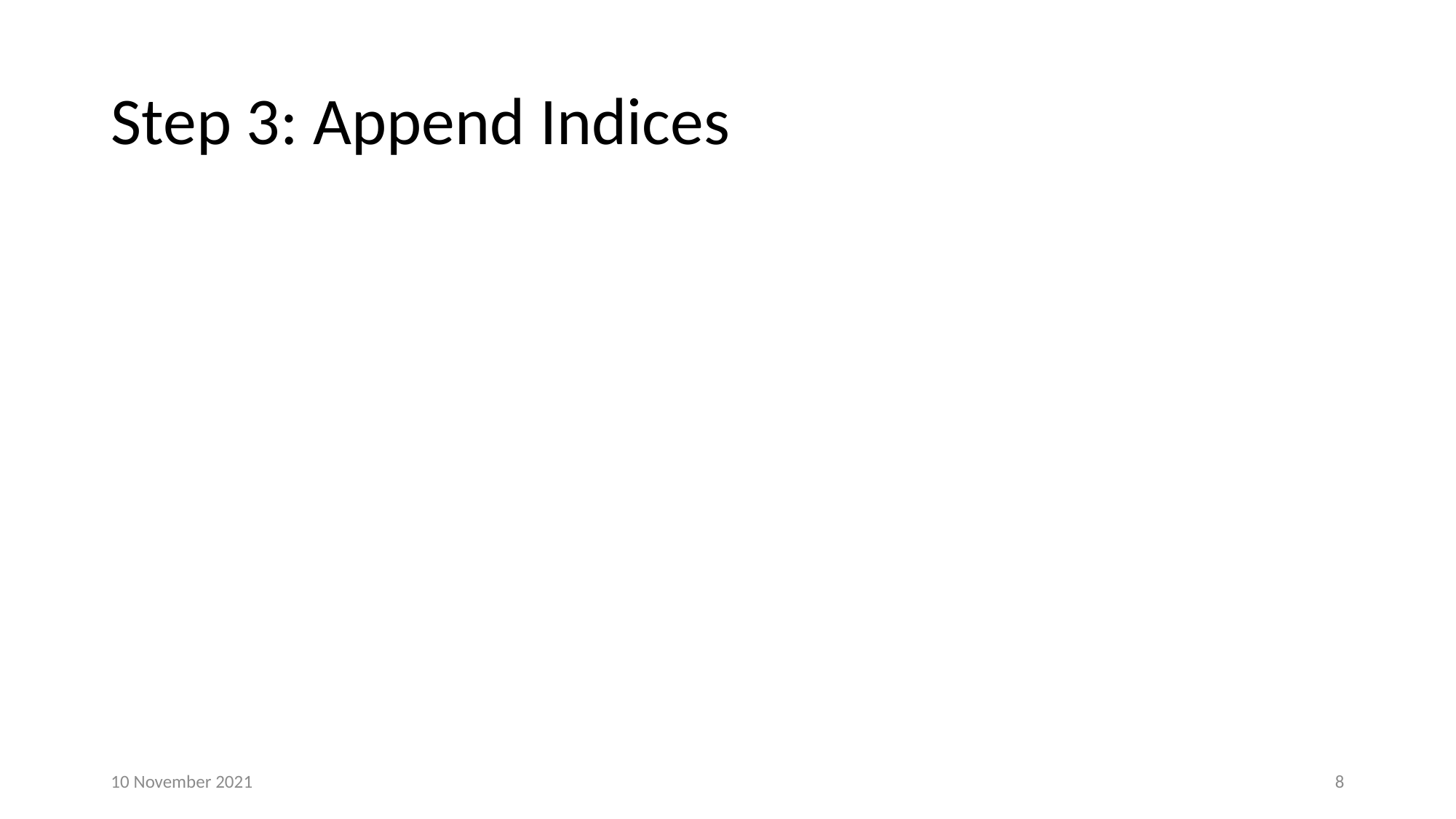

# Step 3: Append Indices

10 November 2021
8